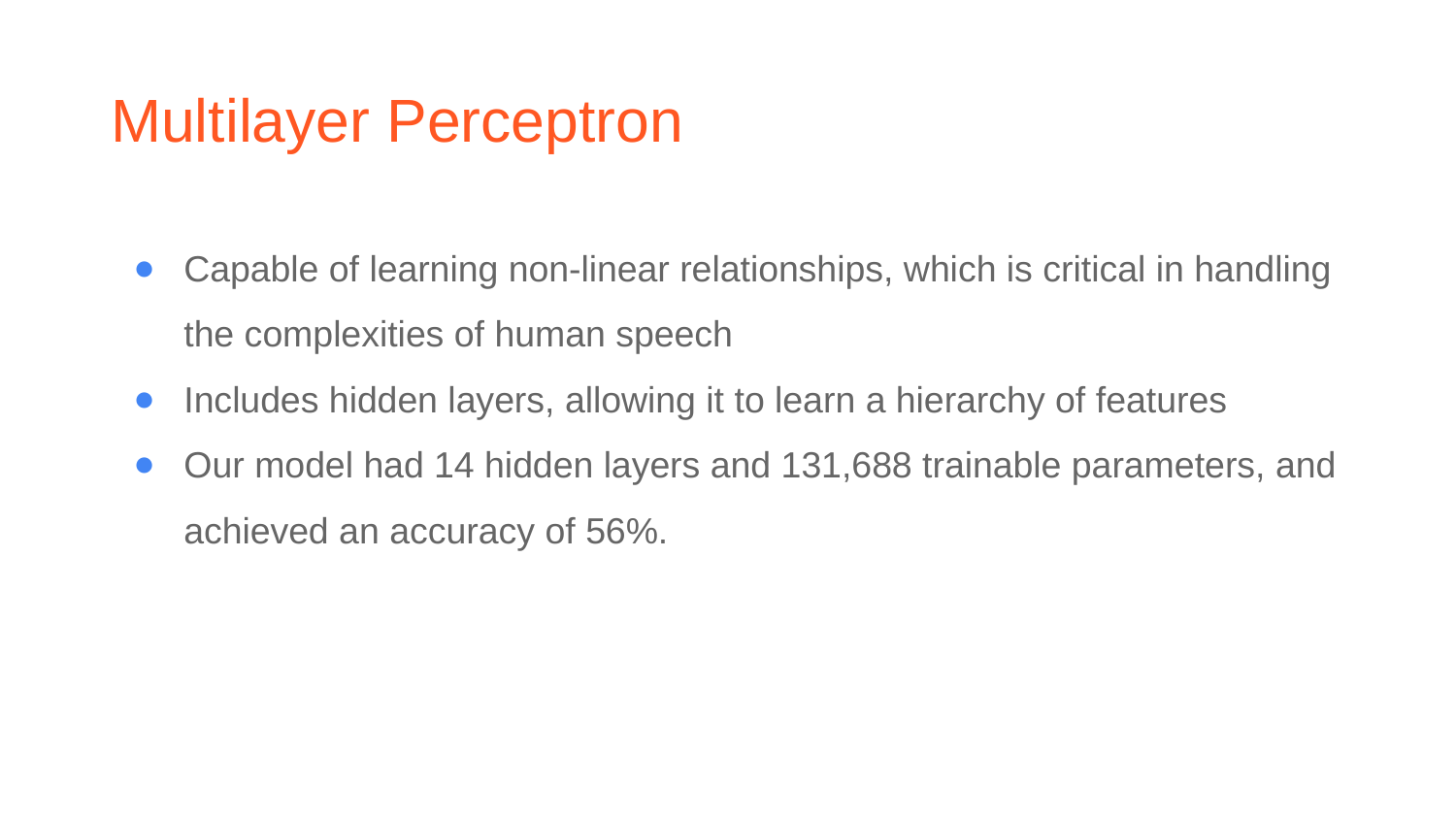

# Multilayer Perceptron
Capable of learning non-linear relationships, which is critical in handling the complexities of human speech
Includes hidden layers, allowing it to learn a hierarchy of features
Our model had 14 hidden layers and 131,688 trainable parameters, and achieved an accuracy of 56%.